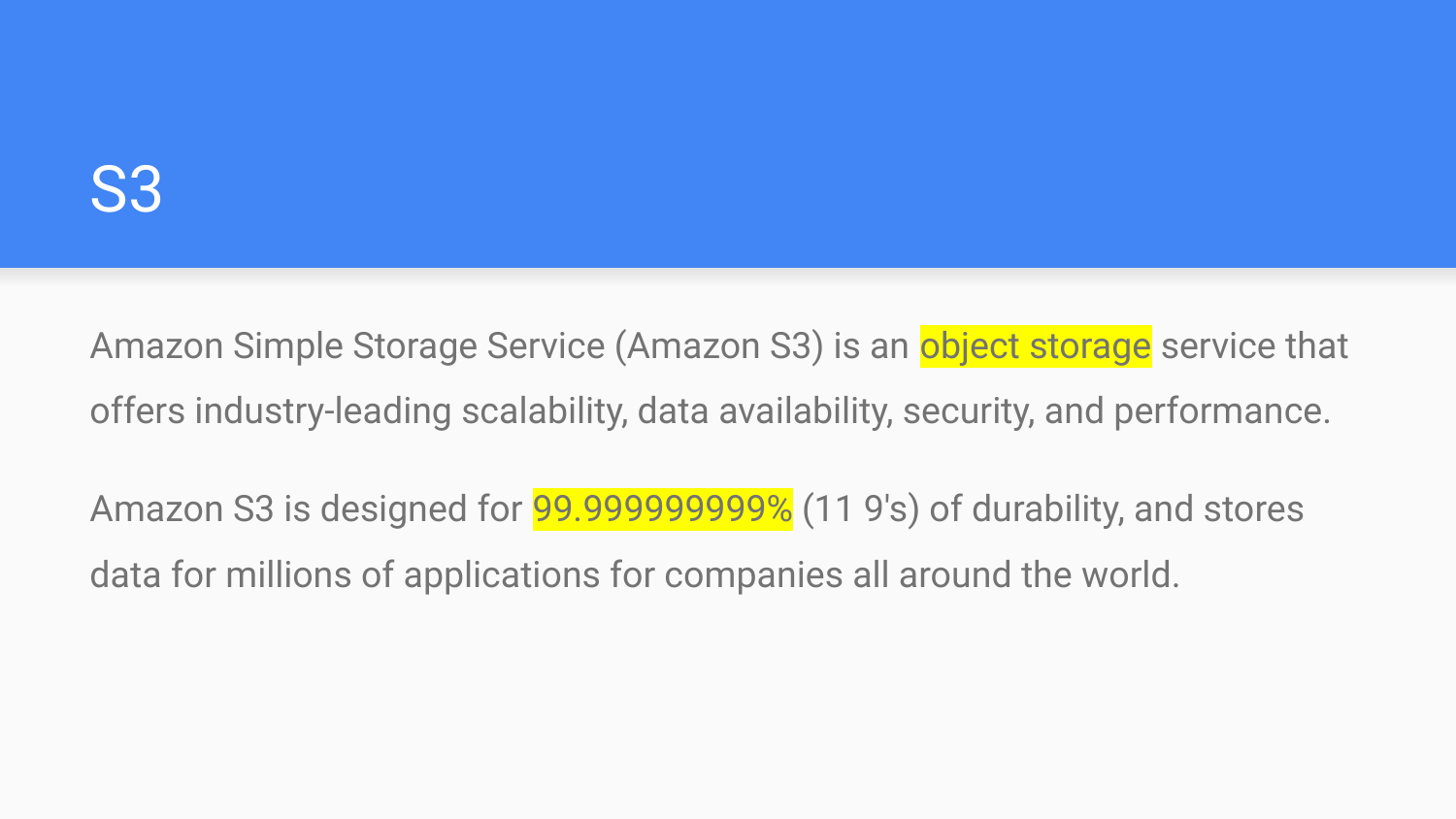

# S3
Amazon Simple Storage Service (Amazon S3) is an object storage service that offers industry-leading scalability, data availability, security, and performance.
Amazon S3 is designed for 99.999999999% (11 9's) of durability, and stores data for millions of applications for companies all around the world.